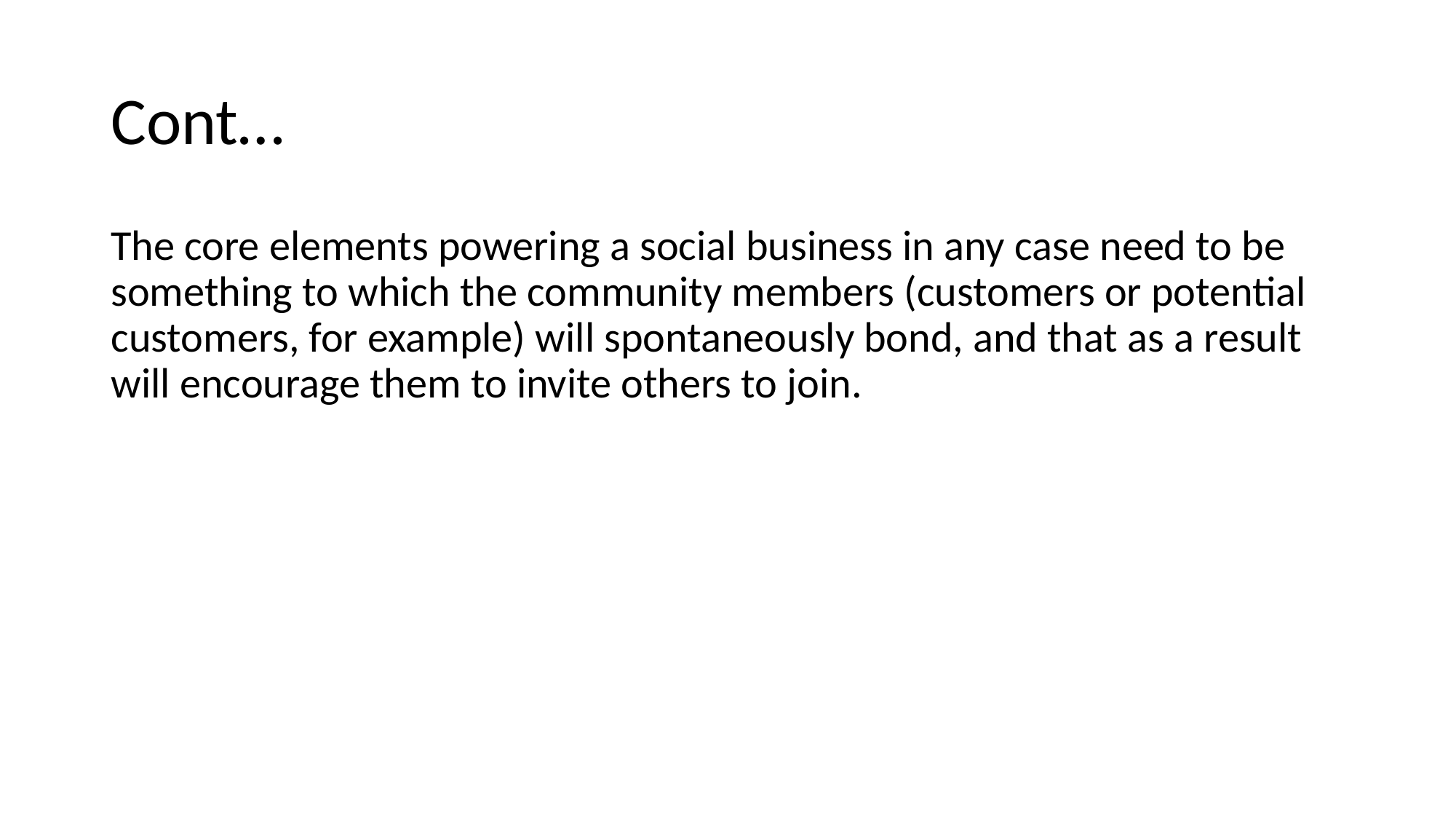

# Cont…
The core elements powering a social business in any case need to be something to which the community members (customers or potential customers, for example) will spontaneously bond, and that as a result will encourage them to invite others to join.